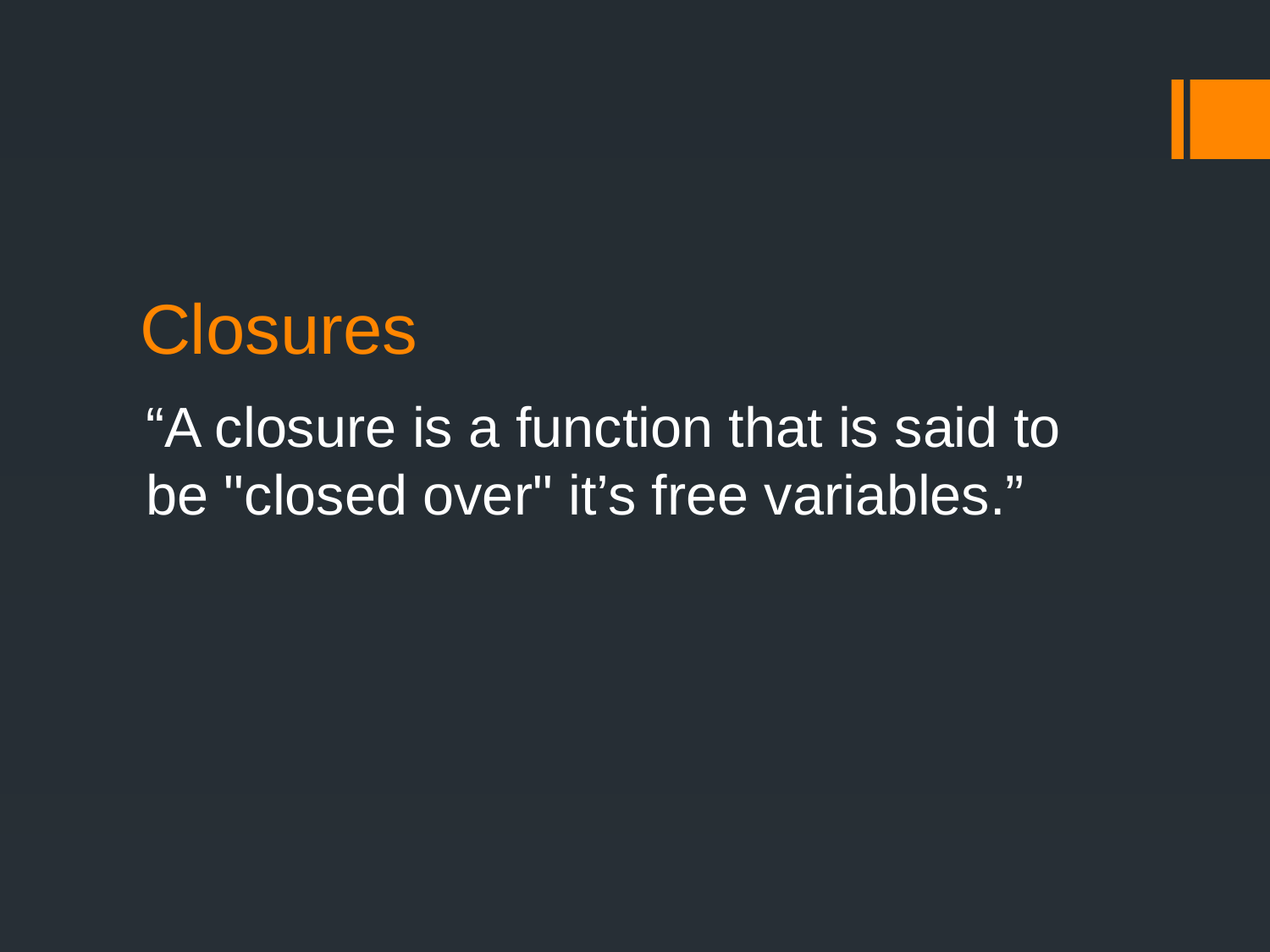

# Closures
“A closure is a function that is said to be "closed over" it’s free variables.”